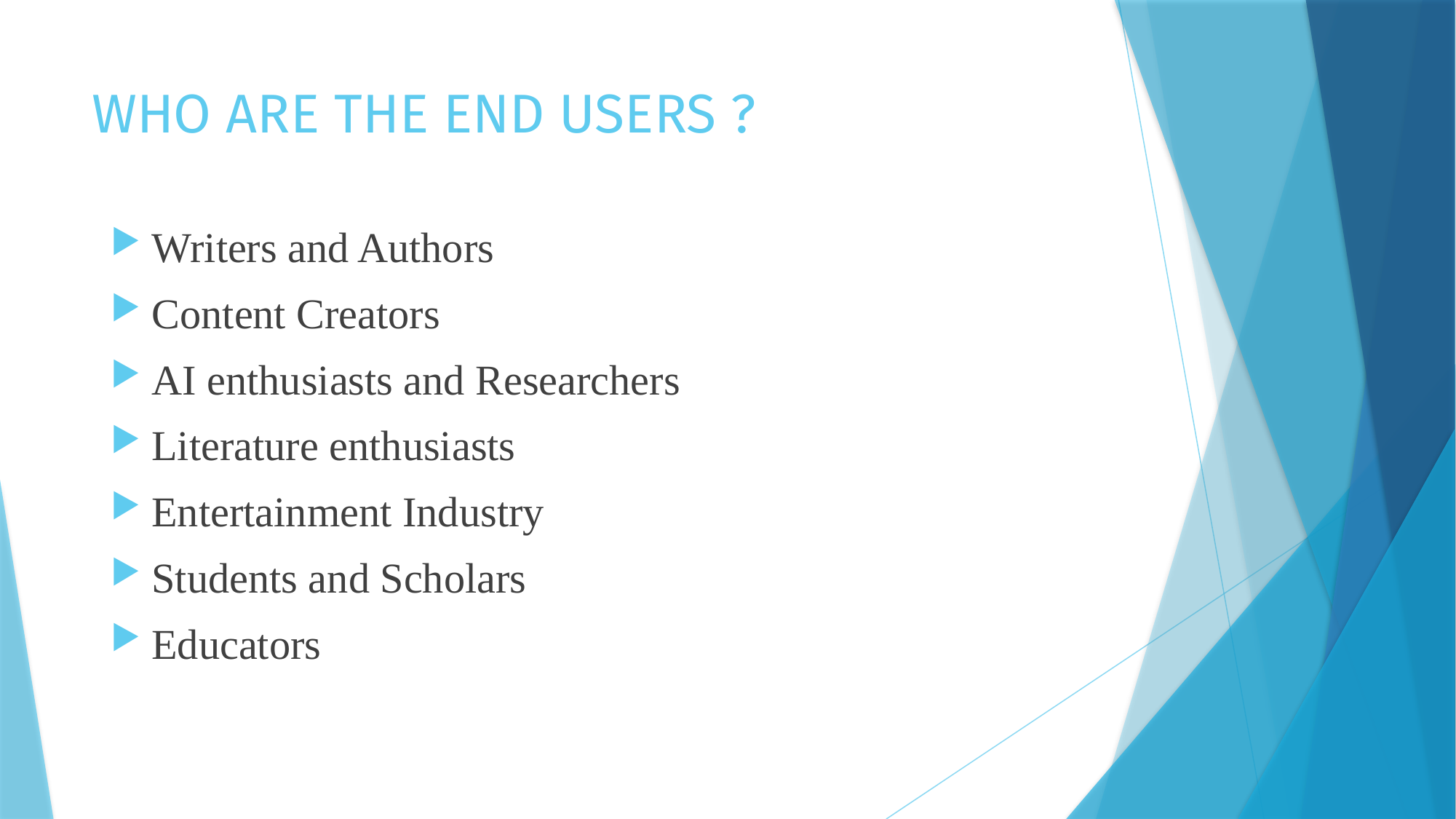

# WHO ARE THE END USERS ?
Writers and Authors
Content Creators
AI enthusiasts and Researchers
Literature enthusiasts
Entertainment Industry
Students and Scholars
Educators